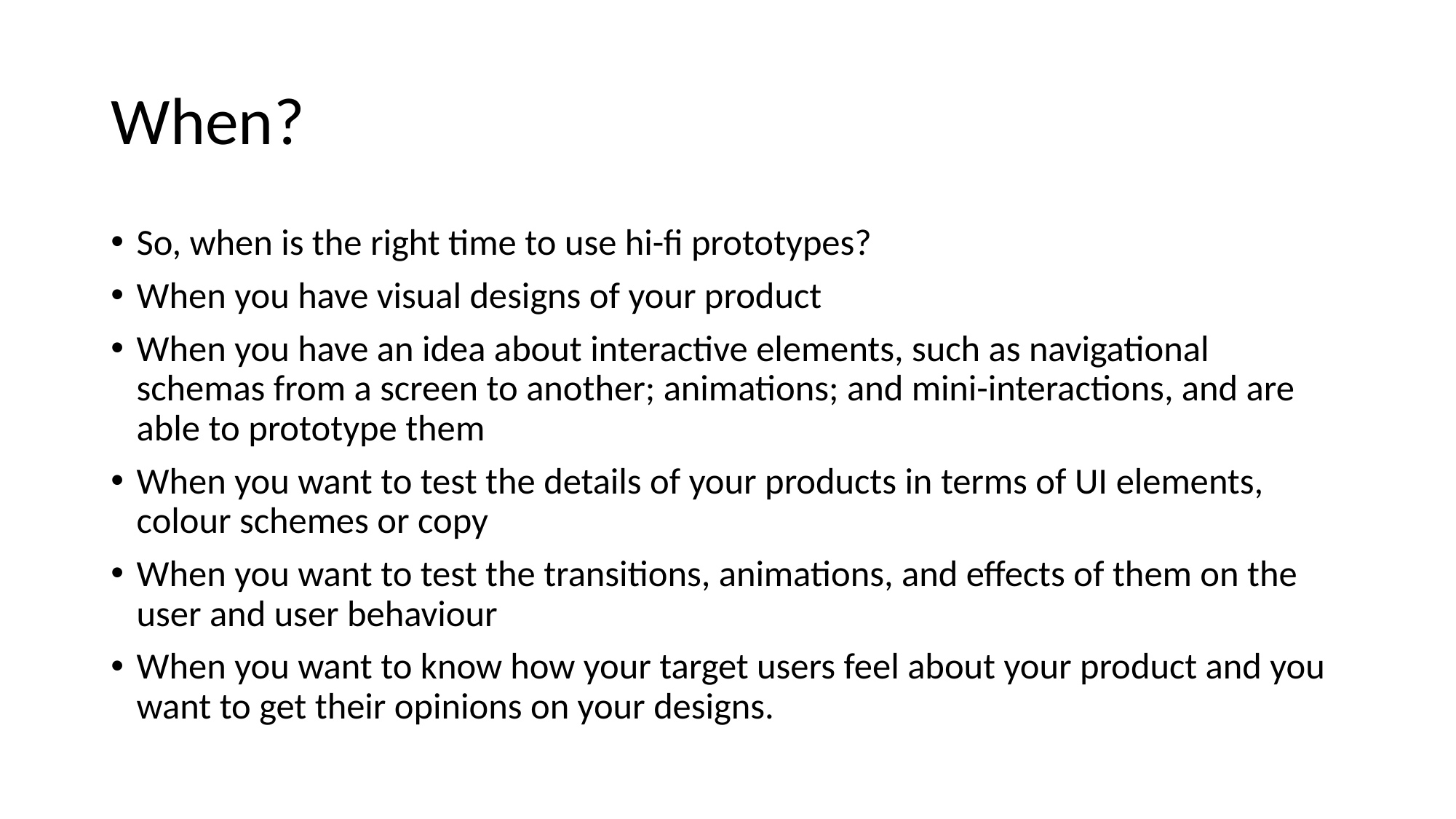

# When?
So, when is the right time to use hi-fi prototypes?
When you have visual designs of your product
When you have an idea about interactive elements, such as navigational schemas from a screen to another; animations; and mini-interactions, and are able to prototype them
When you want to test the details of your products in terms of UI elements, colour schemes or copy
When you want to test the transitions, animations, and effects of them on the user and user behaviour
When you want to know how your target users feel about your product and you want to get their opinions on your designs.